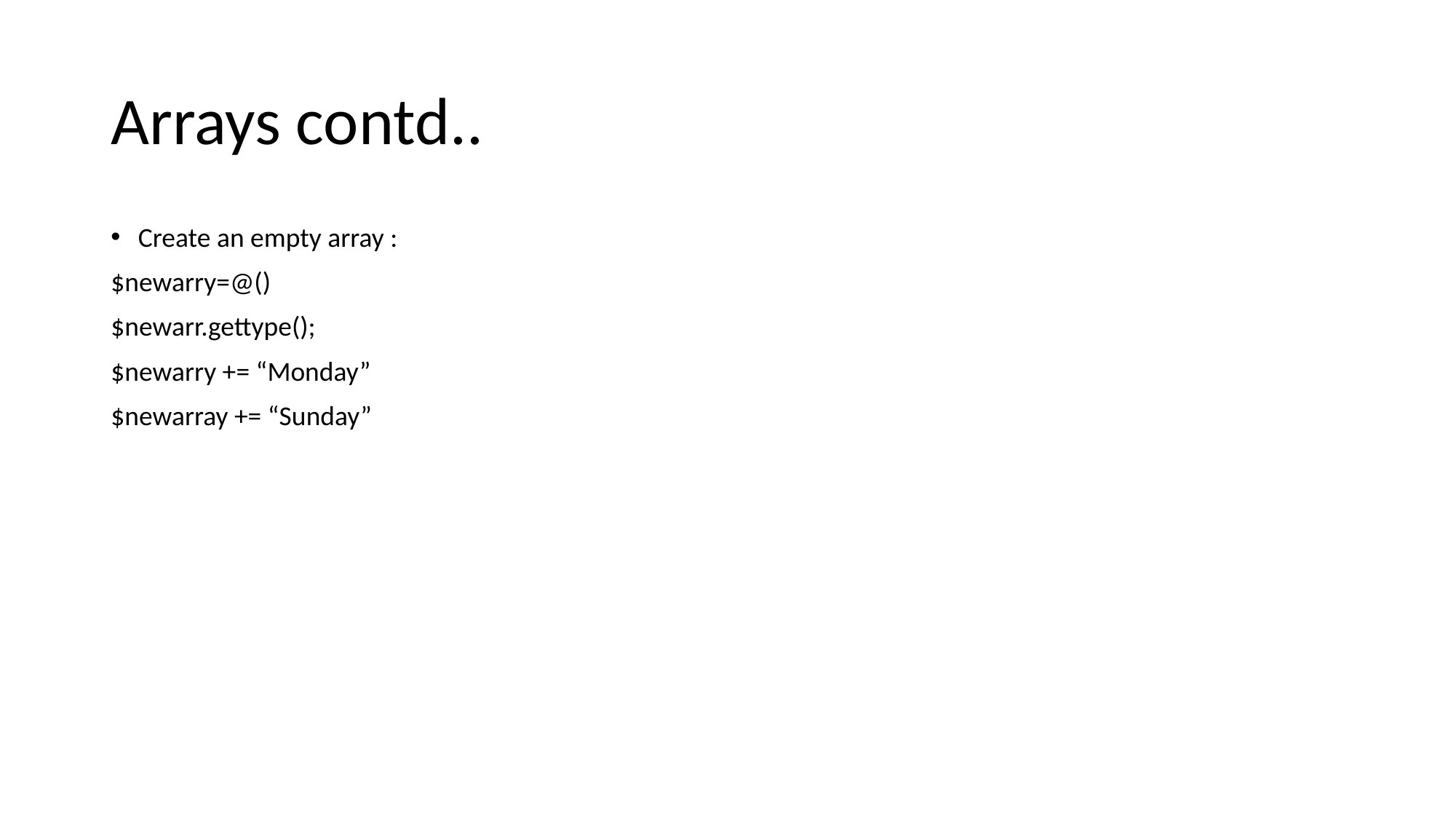

# Arrays contd..
Create an empty array :
$newarry=@()
$newarr.gettype();
$newarry += “Monday”
$newarray += “Sunday”